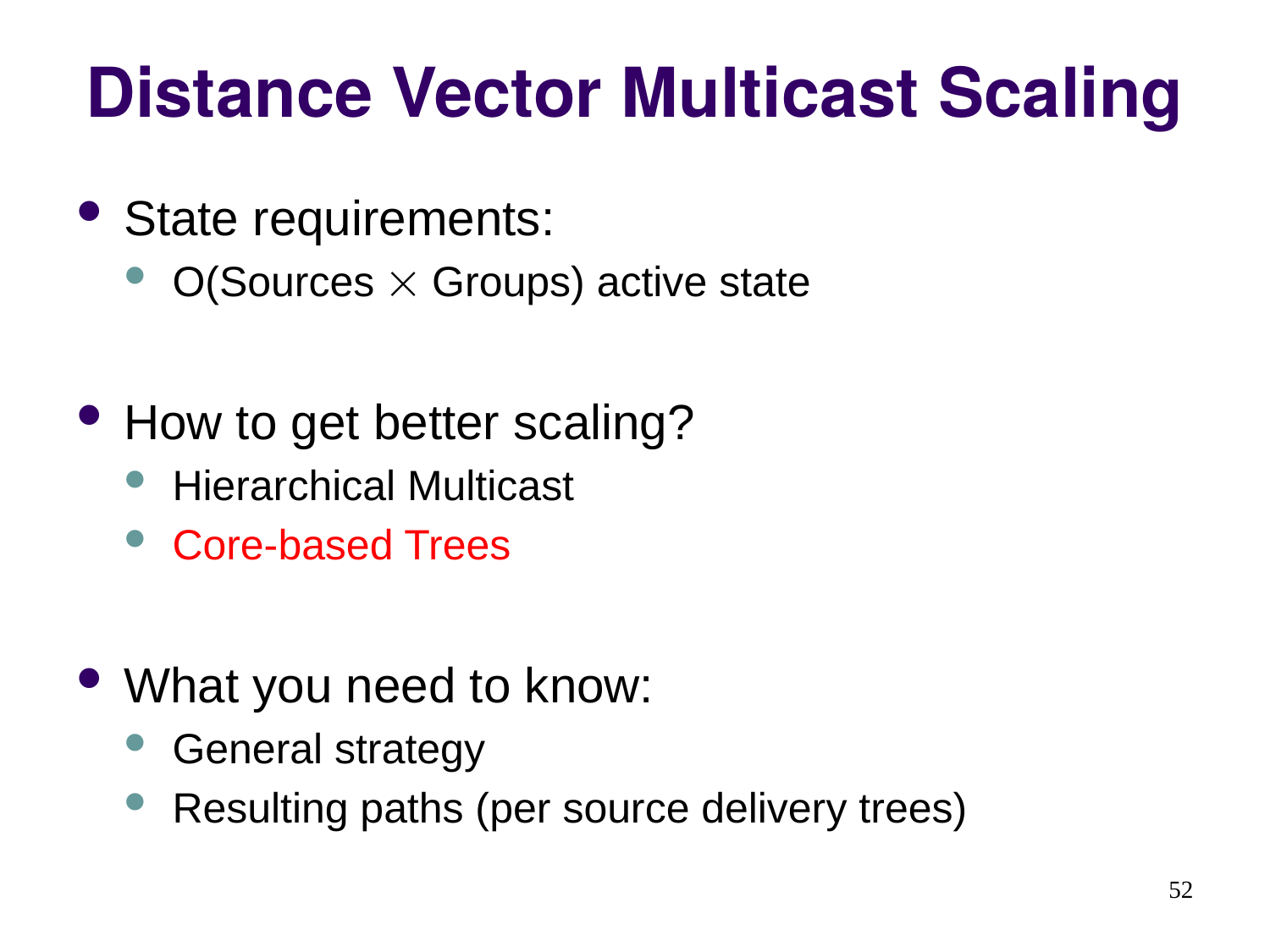

# Distance Vector Multicast Scaling
State requirements:
O(Sources × Groups) active state

How to get better scaling?
Hierarchical Multicast
Core-based Trees

What you need to know:
General strategy
Resulting paths (per source delivery trees)
52